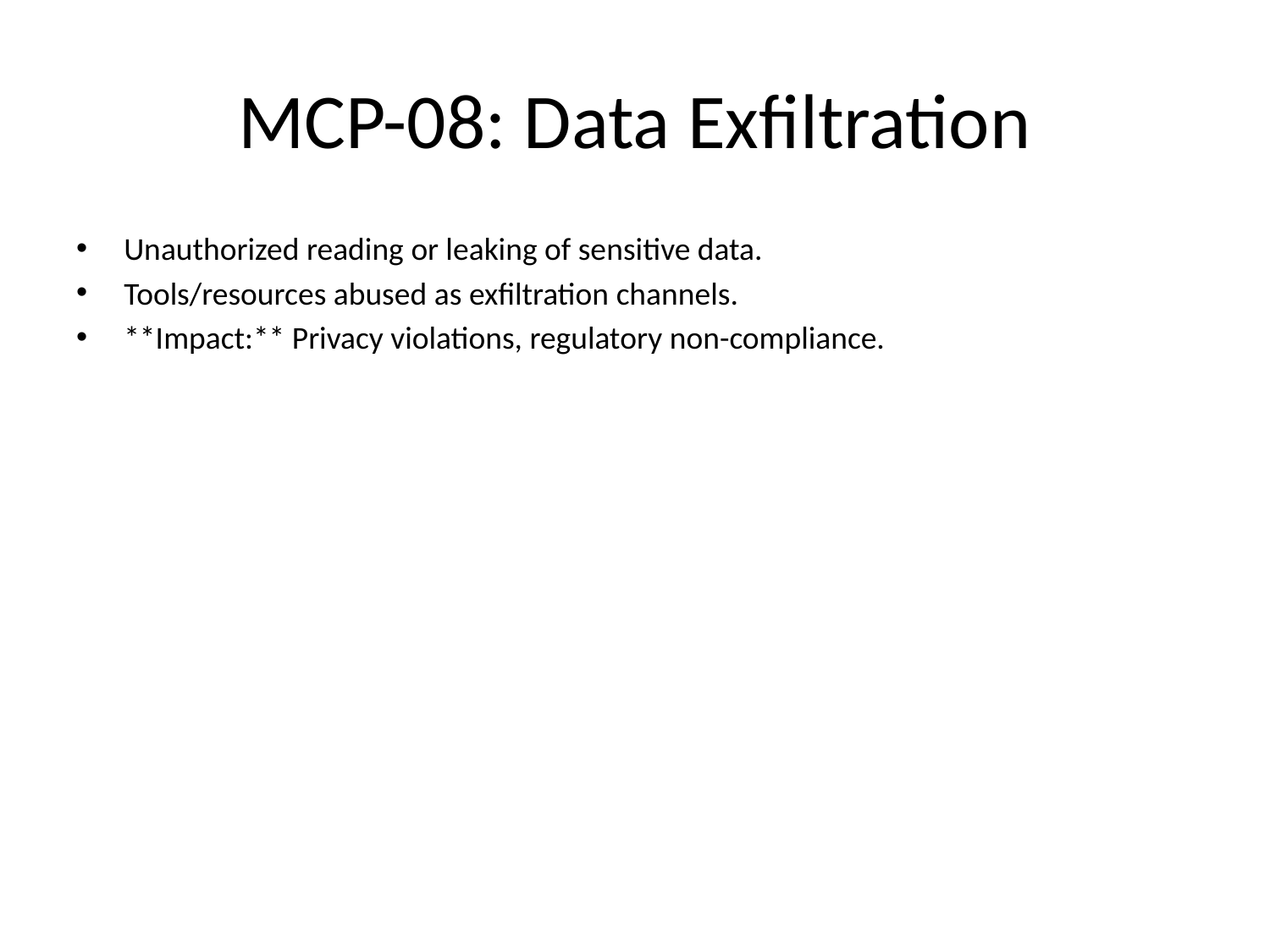

# MCP-08: Data Exfiltration
Unauthorized reading or leaking of sensitive data.
Tools/resources abused as exfiltration channels.
**Impact:** Privacy violations, regulatory non-compliance.